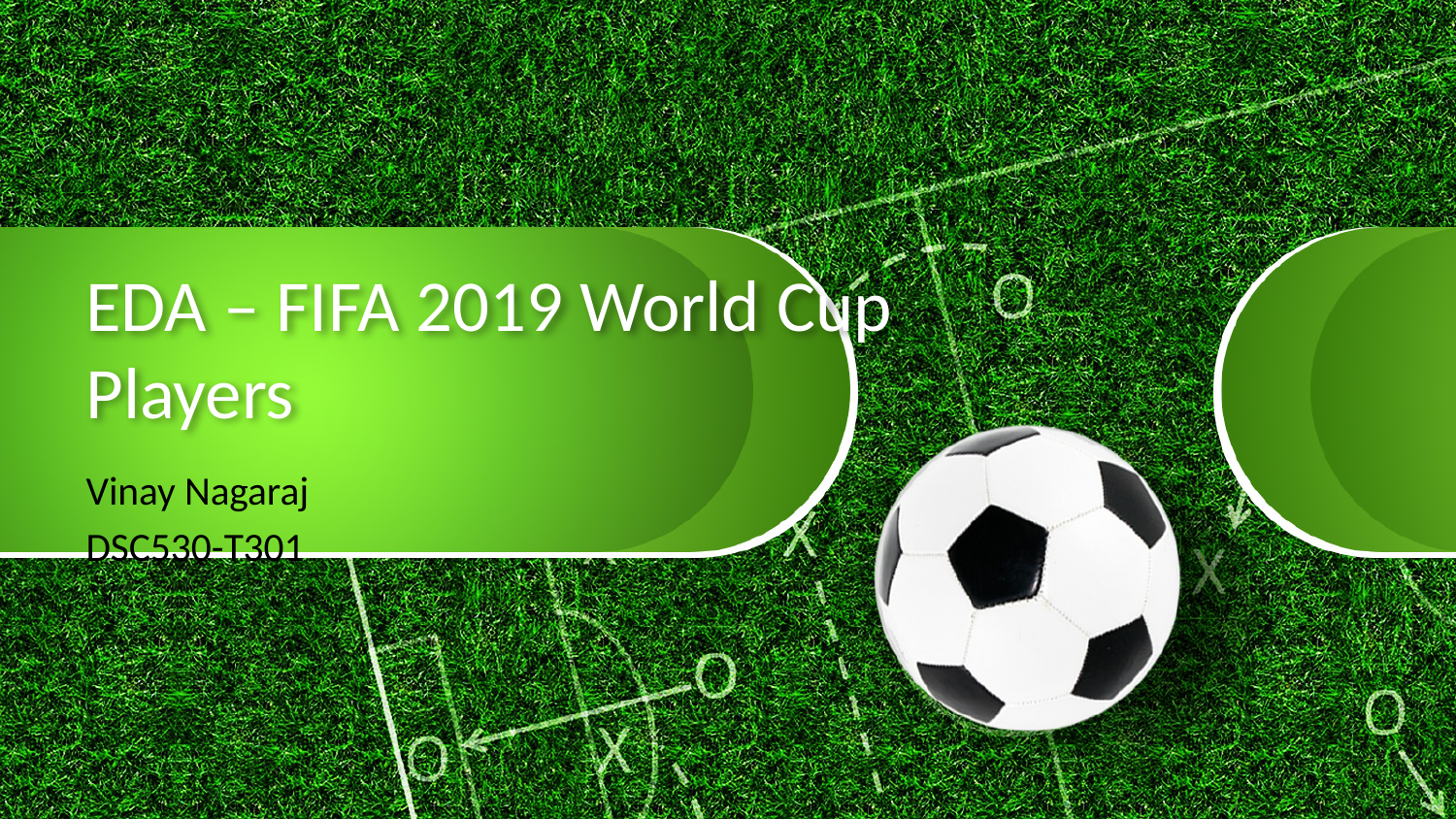

# EDA – FIFA 2019 World Cup Players
Vinay Nagaraj
DSC530-T301